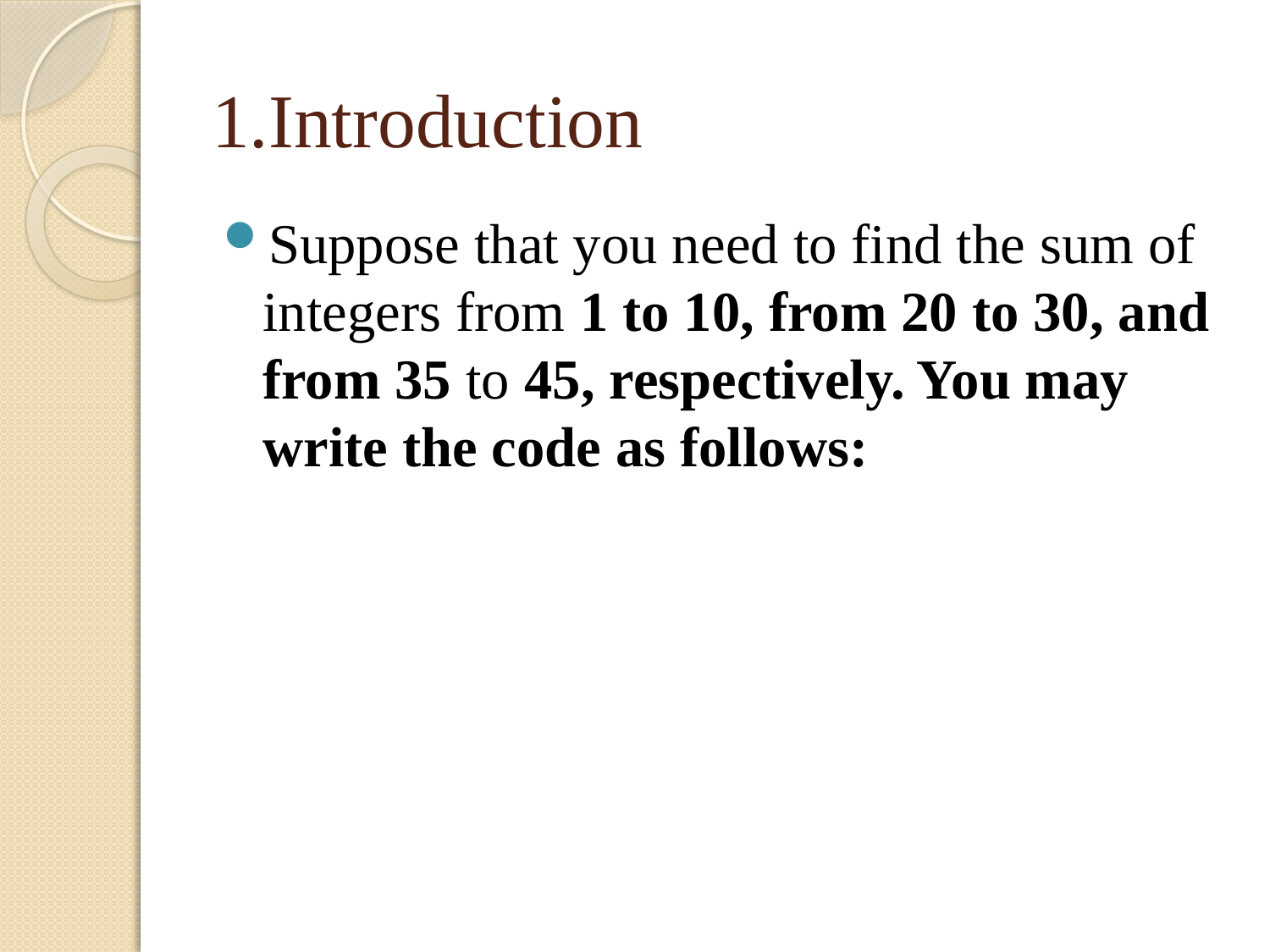

# 1.Introduction
Suppose that you need to find the sum of integers from 1 to 10, from 20 to 30, and from 35 to 45, respectively. You may write the code as follows: